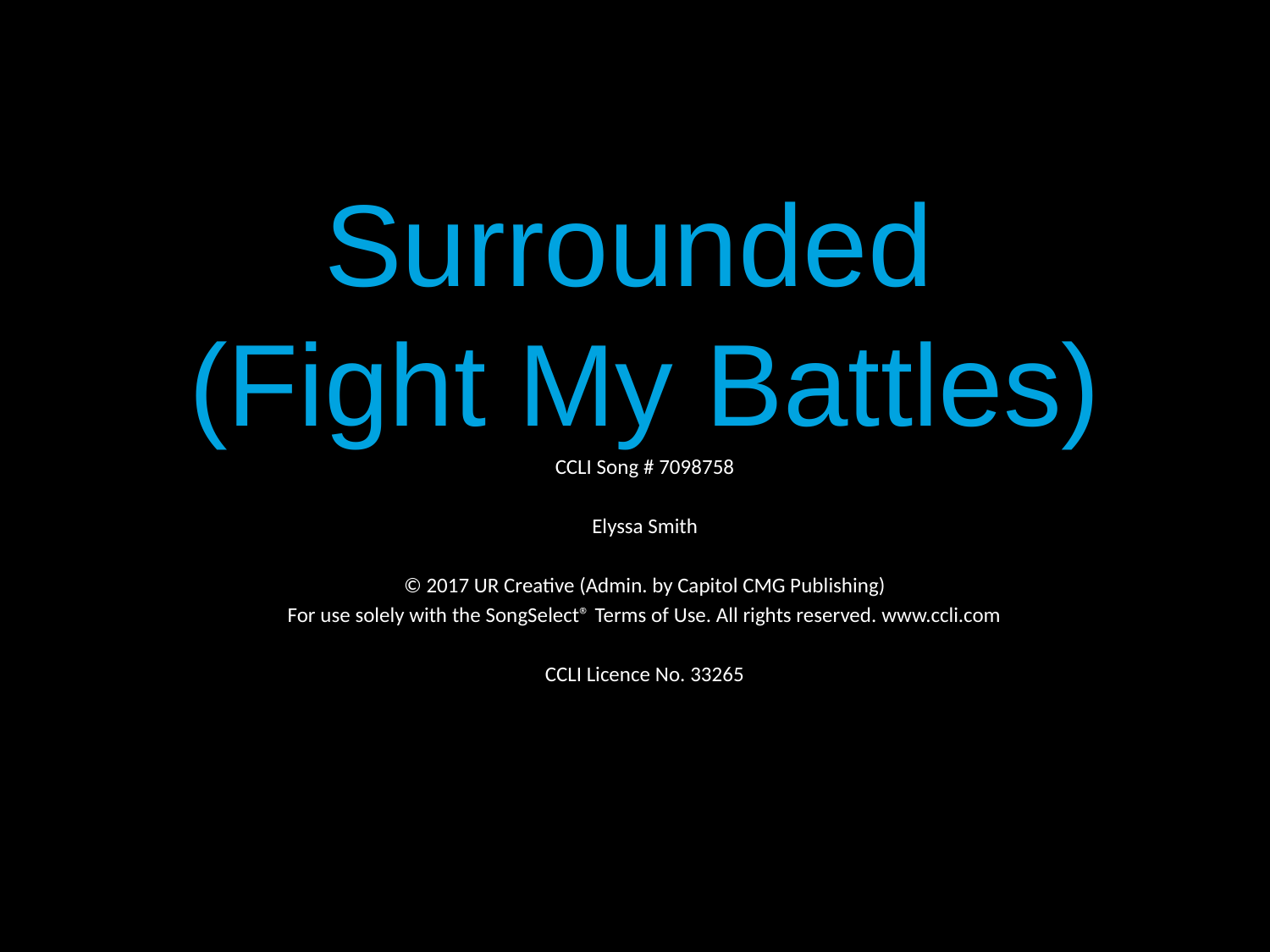

Surrounded
(Fight My Battles)
CCLI Song # 7098758

Elyssa Smith

© 2017 UR Creative (Admin. by Capitol CMG Publishing)
For use solely with the SongSelect® Terms of Use. All rights reserved. www.ccli.com

CCLI Licence No. 33265